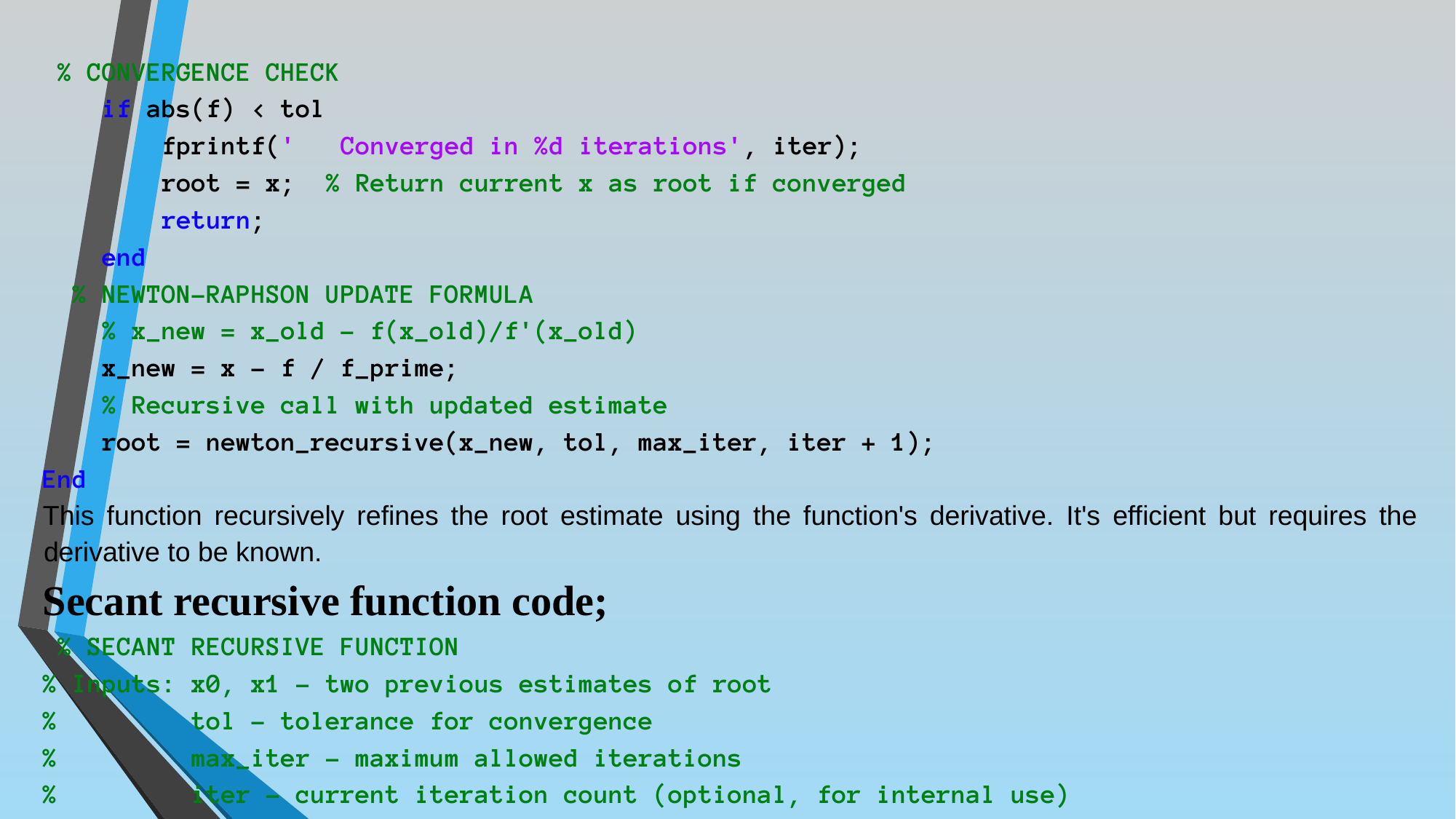

% CONVERGENCE CHECK
    if abs(f) < tol
        fprintf('   Converged in %d iterations', iter);
        root = x;  % Return current x as root if converged
        return;
    end
  % NEWTON-RAPHSON UPDATE FORMULA
    % x_new = x_old - f(x_old)/f'(x_old)
    x_new = x - f / f_prime;
    % Recursive call with updated estimate
    root = newton_recursive(x_new, tol, max_iter, iter + 1);
End
This function recursively refines the root estimate using the function's derivative. It's efficient but requires the derivative to be known.
Secant recursive function code;
 % SECANT RECURSIVE FUNCTION
% Inputs: x0, x1 - two previous estimates of root
%         tol - tolerance for convergence
%         max_iter - maximum allowed iterations
%         iter - current iteration count (optional, for internal use)